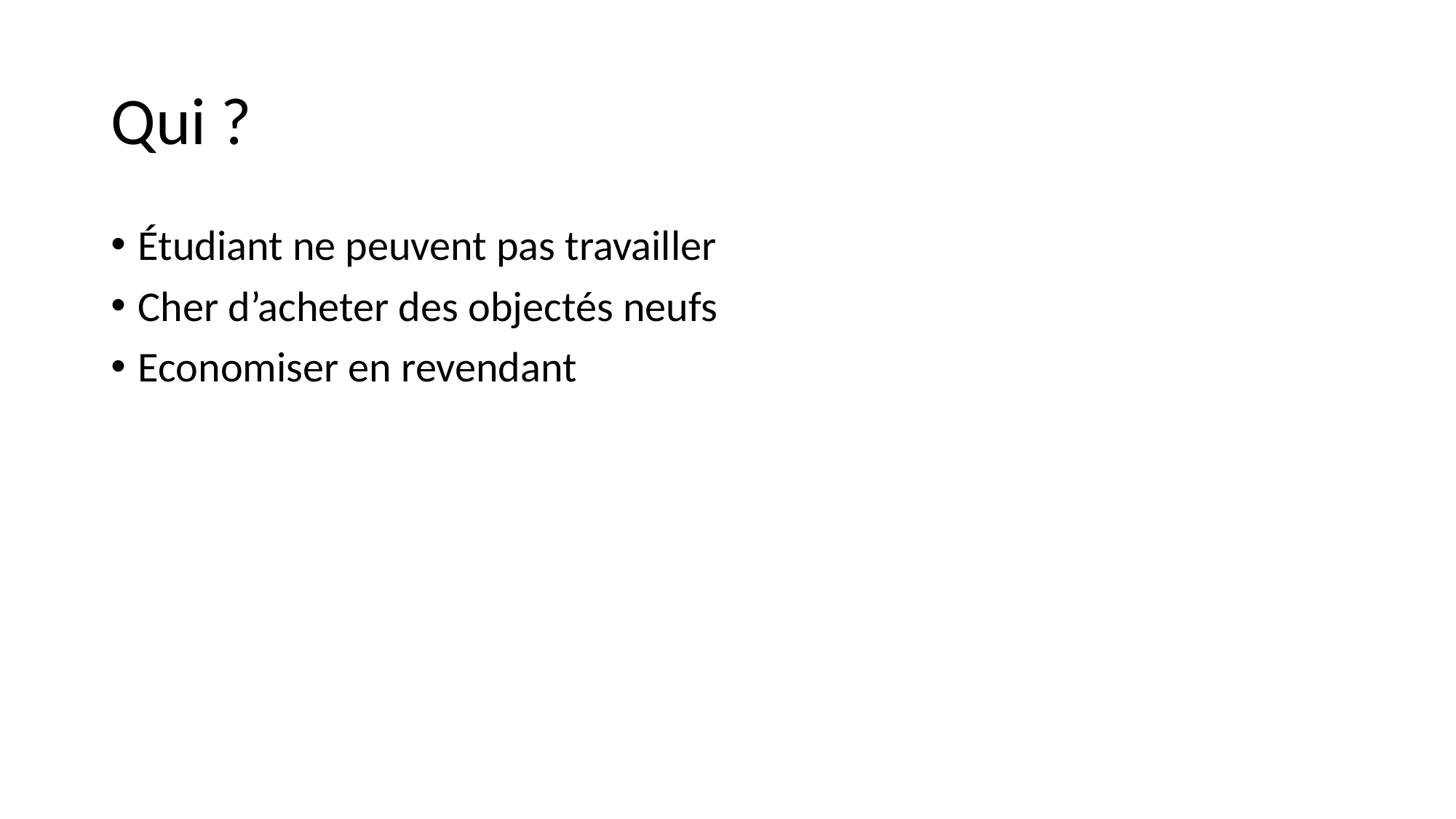

# Qui ?
Étudiant ne peuvent pas travailler
Cher d’acheter des objectés neufs
Economiser en revendant